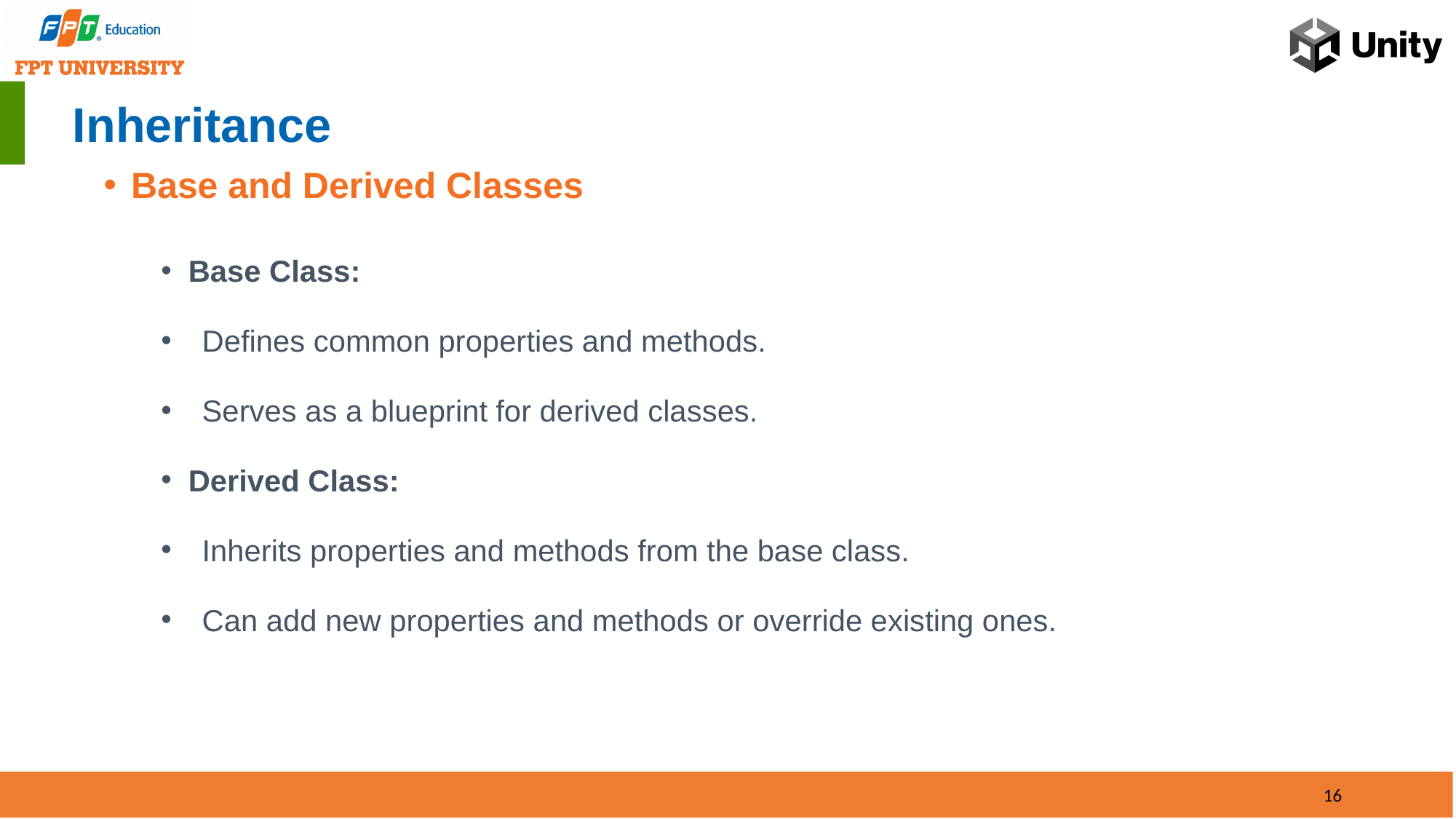

# Inheritance
Base and Derived Classes
Base Class:
Defines common properties and methods.
Serves as a blueprint for derived classes.
Derived Class:
Inherits properties and methods from the base class.
Can add new properties and methods or override existing ones.
16